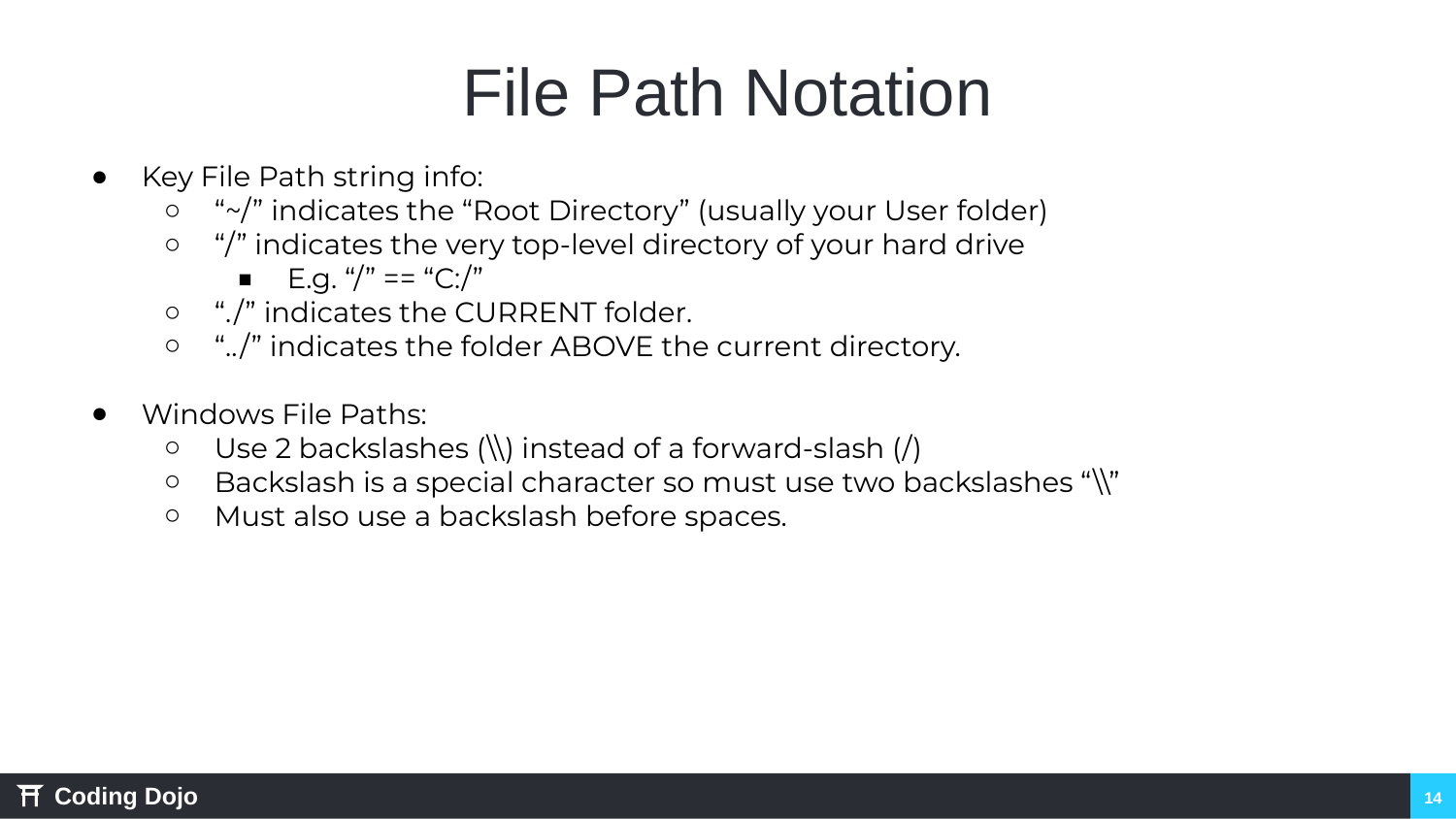

# File Path Notation
Key File Path string info:
“~/” indicates the “Root Directory” (usually your User folder)
“/” indicates the very top-level directory of your hard drive
E.g. “/” == “C:/”
“./” indicates the CURRENT folder.
“../” indicates the folder ABOVE the current directory.

Windows File Paths:
Use 2 backslashes (\\) instead of a forward-slash (/)
Backslash is a special character so must use two backslashes “\\”
Must also use a backslash before spaces.